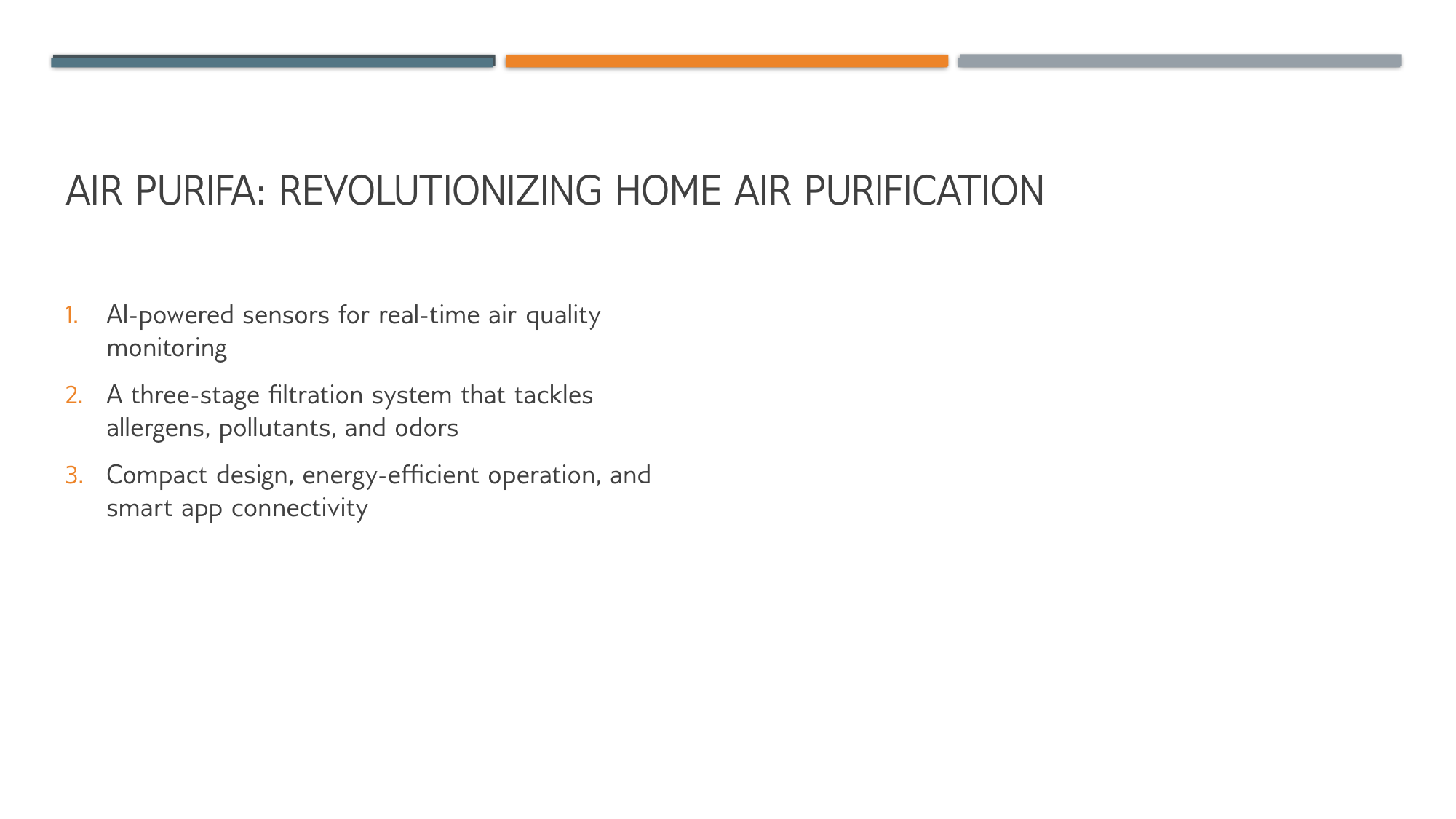

# Air Purifa: Revolutionizing Home Air Purification
AI-powered sensors for real-time air quality monitoring
A three-stage filtration system that tackles allergens, pollutants, and odors
Compact design, energy-efficient operation, and smart app connectivity